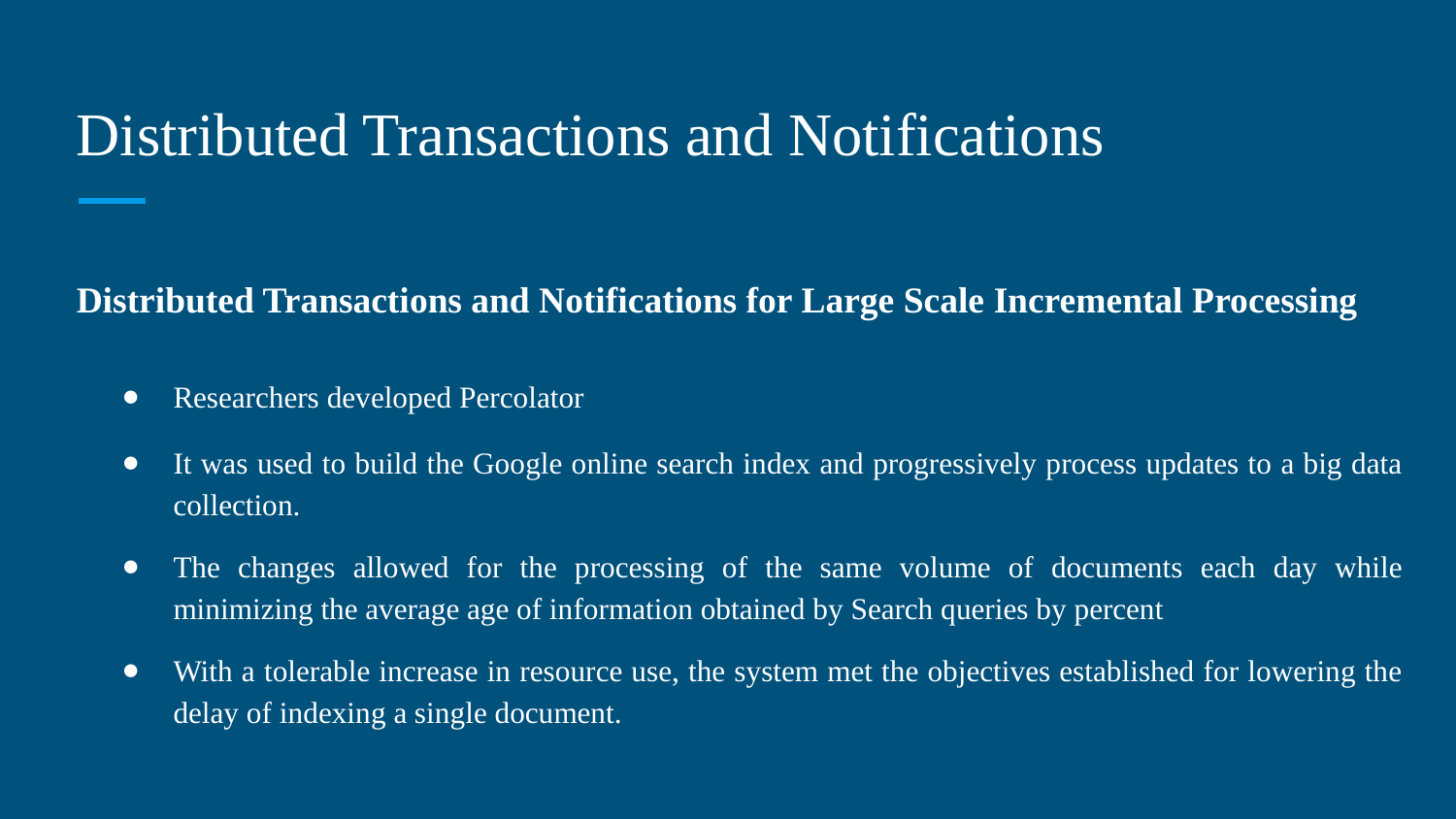

# Distributed Transactions and Notifications
Distributed Transactions and Notifications for Large Scale Incremental Processing

Researchers developed Percolator
It was used to build the Google online search index and progressively process updates to a big data collection.
The changes allowed for the processing of the same volume of documents each day while minimizing the average age of information obtained by Search queries by percent
With a tolerable increase in resource use, the system met the objectives established for lowering the delay of indexing a single document.